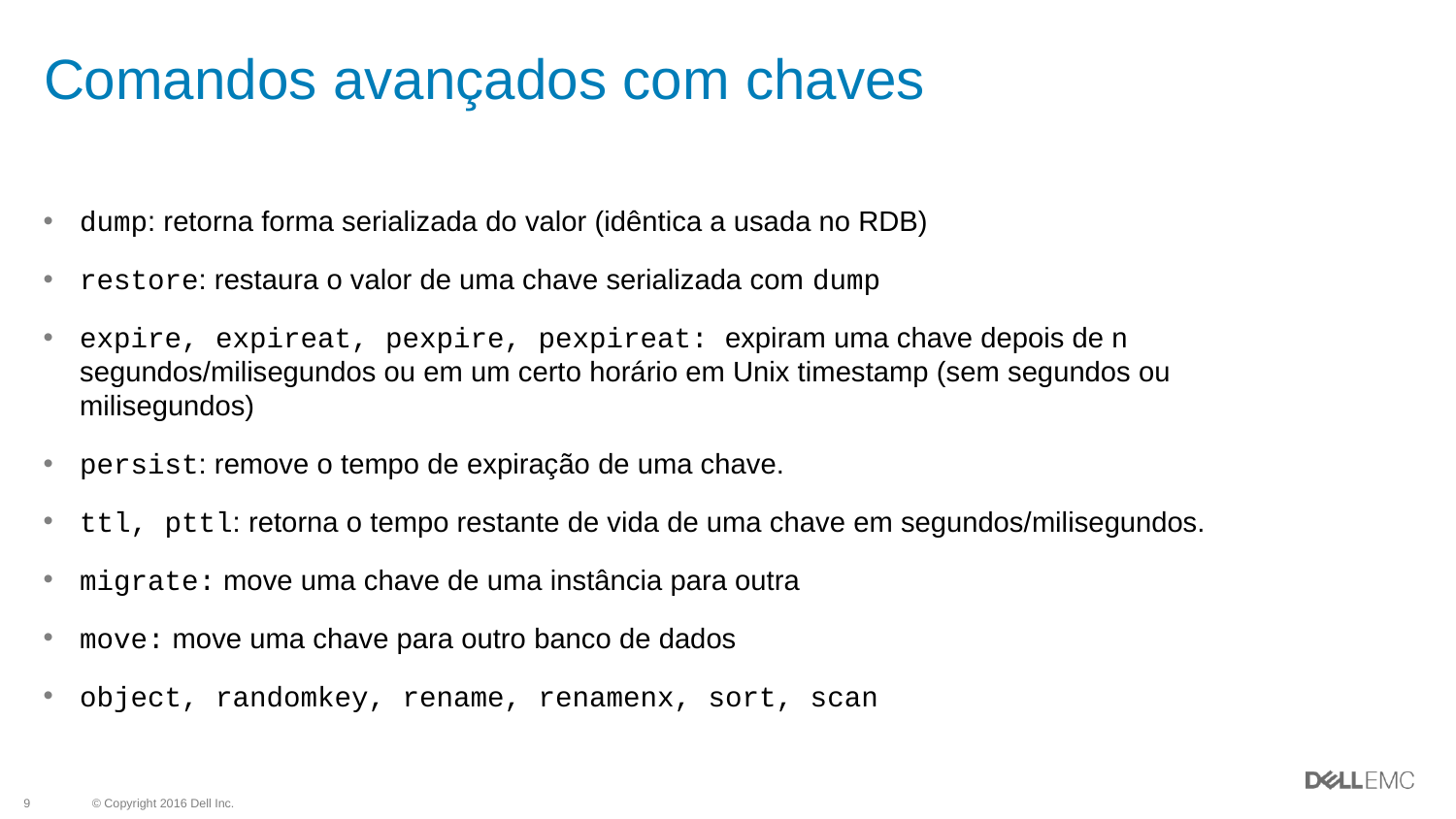

# Comandos avançados com chaves
dump: retorna forma serializada do valor (idêntica a usada no RDB)
restore: restaura o valor de uma chave serializada com dump
expire, expireat, pexpire, pexpireat: expiram uma chave depois de n segundos/milisegundos ou em um certo horário em Unix timestamp (sem segundos ou milisegundos)
persist: remove o tempo de expiração de uma chave.
ttl, pttl: retorna o tempo restante de vida de uma chave em segundos/milisegundos.
migrate: move uma chave de uma instância para outra
move: move uma chave para outro banco de dados
object, randomkey, rename, renamenx, sort, scan